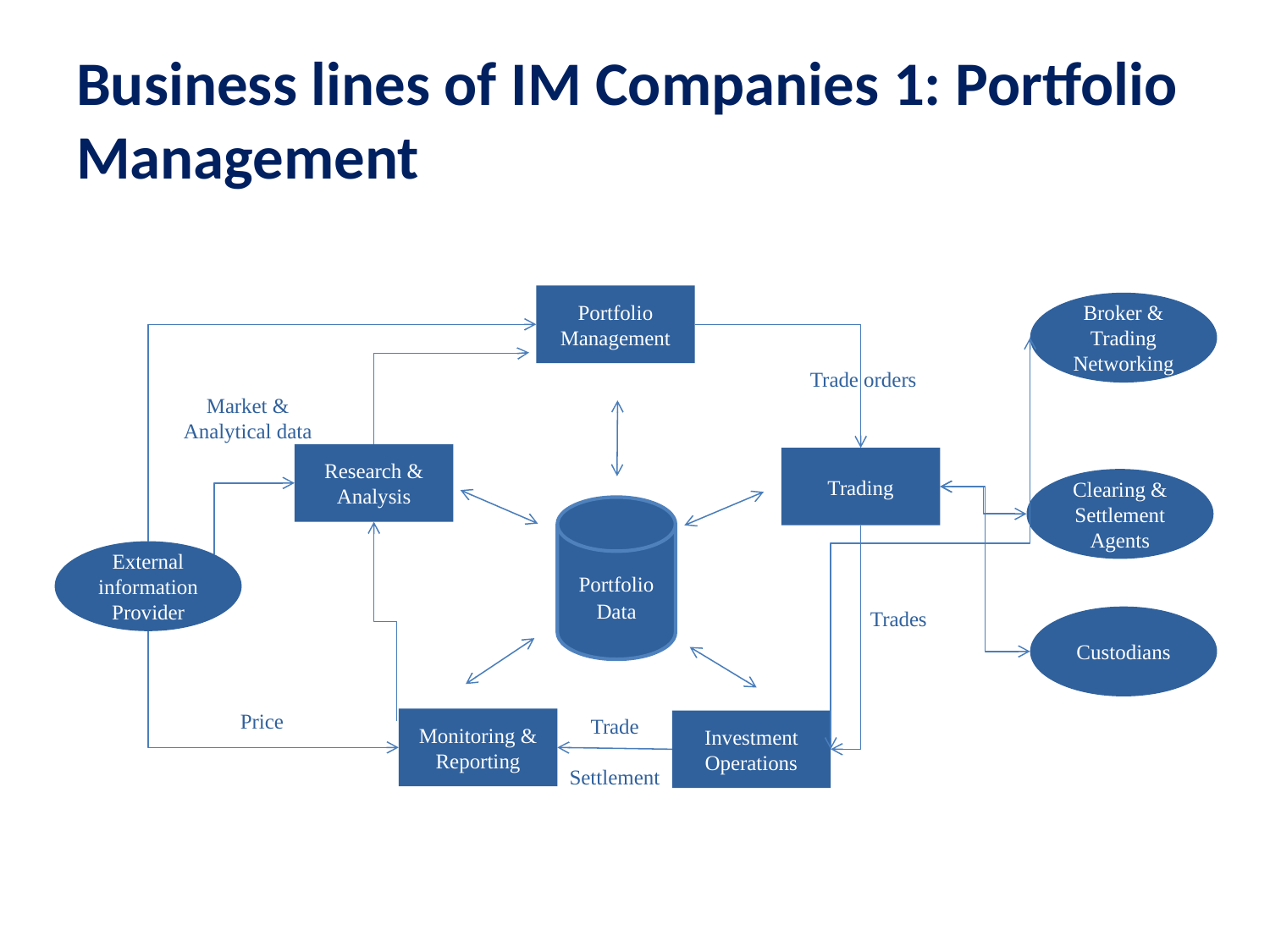

# Business lines of IM Companies 1: Portfolio Management
Portfolio
Management
Broker &
Trading
Networking
Trade orders
Market & Analytical data
Research &
Analysis
Trading
Clearing & Settlement
Agents
Portfolio Data
External information Provider
Trades
Custodians
Price
Trade

Settlement
Monitoring &
Reporting
Investment
Operations